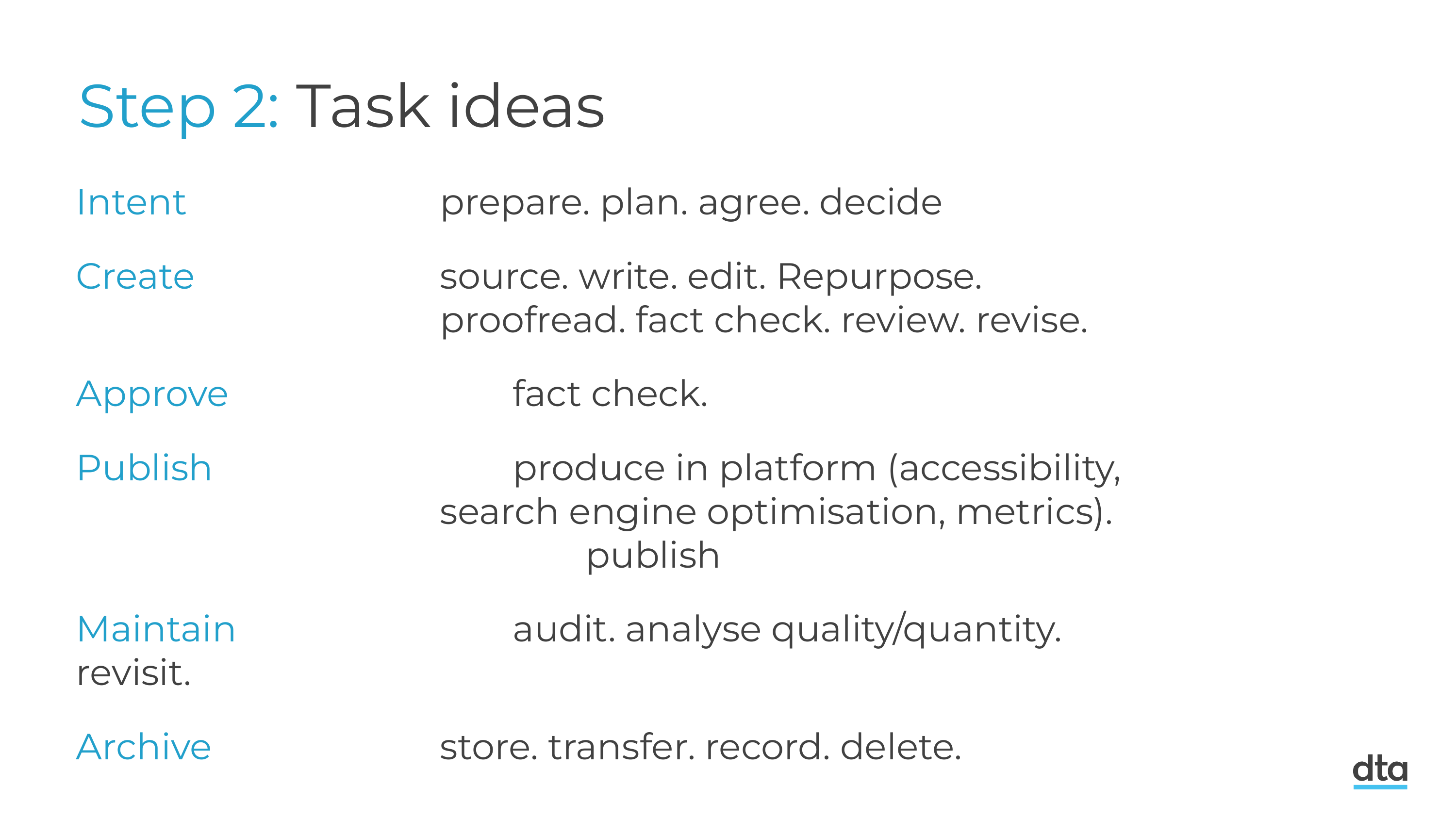

Step 2: Task ideas
# Intent	 			prepare. plan. agree. decide
Create				source. write. edit. Repurpose.
					proofread. fact check. review. revise.
Approve				fact check.
Publish  				produce in platform (accessibility,
					search engine optimisation, metrics). 								publish
Maintain				audit. analyse quality/quantity. revisit.
Archive				store. transfer. record. delete.